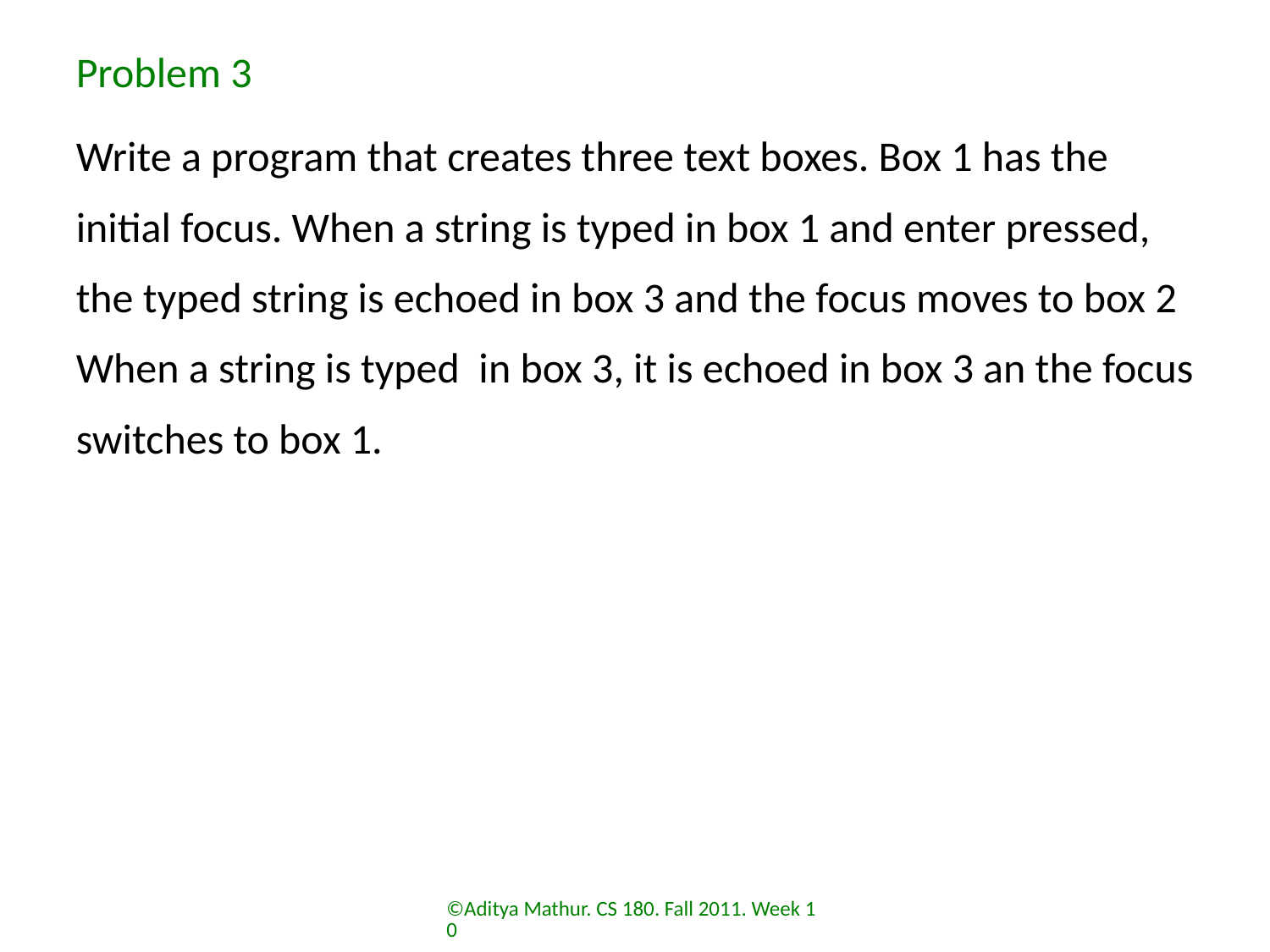

Problem 3
Write a program that creates three text boxes. Box 1 has the initial focus. When a string is typed in box 1 and enter pressed, the typed string is echoed in box 3 and the focus moves to box 2 When a string is typed  in box 3, it is echoed in box 3 an the focus switches to box 1.
©Aditya Mathur. CS 180. Fall 2011. Week 10